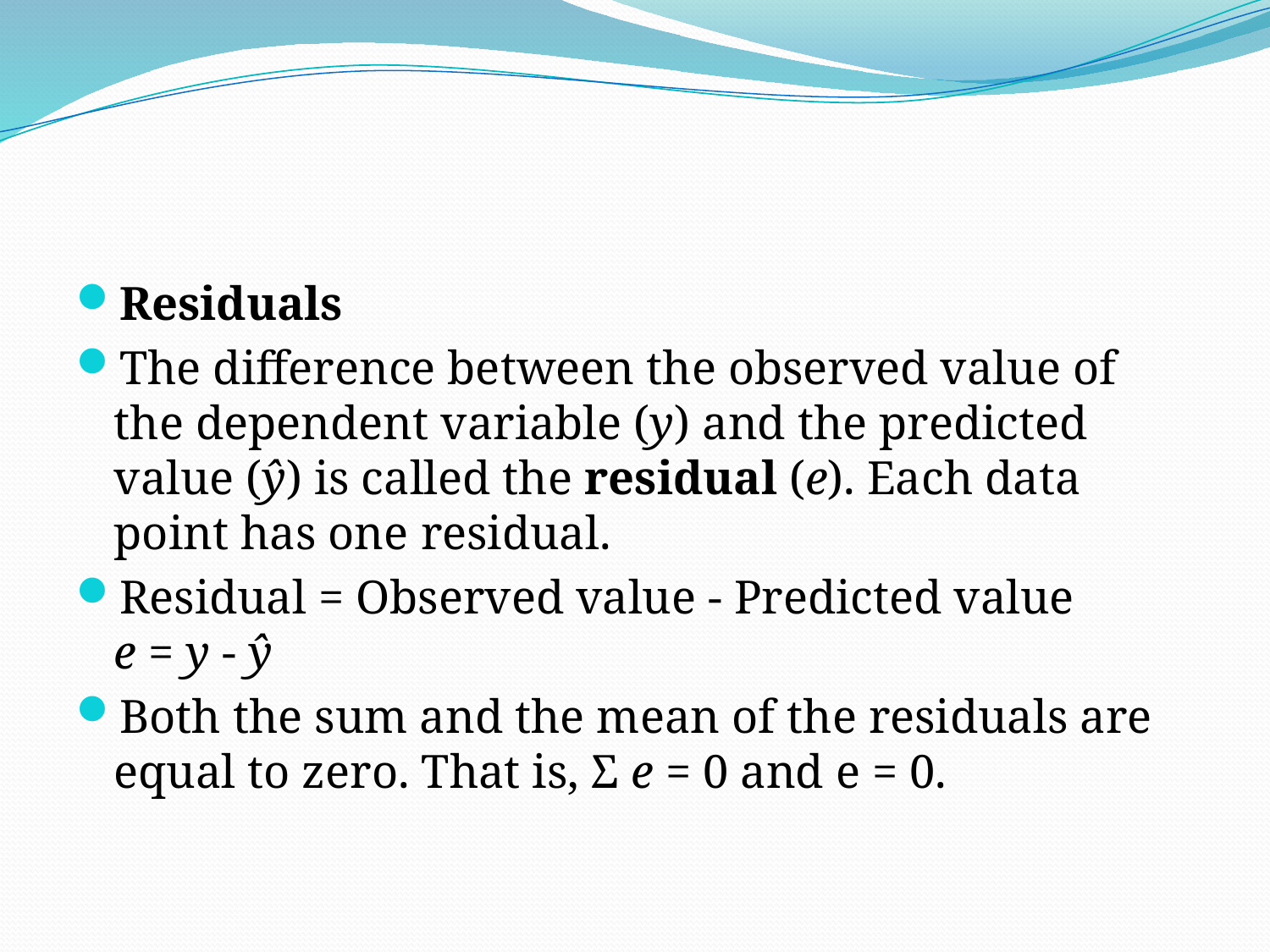

#
Residuals
The difference between the observed value of the dependent variable (y) and the predicted value (ŷ) is called the residual (e). Each data point has one residual.
Residual = Observed value - Predicted value 
e = y - ŷ
Both the sum and the mean of the residuals are equal to zero. That is, Σ e = 0 and e = 0.